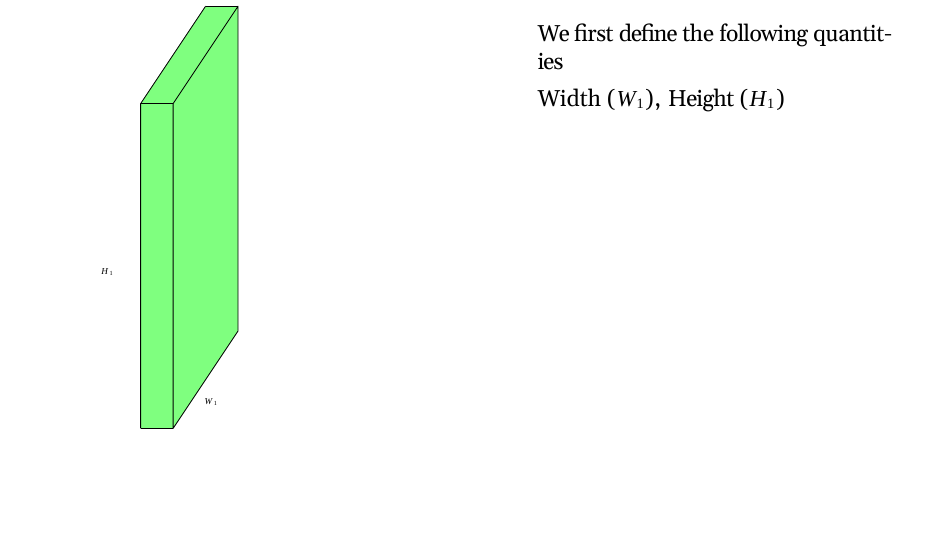

# We first define the following quantit-  ies

Width (W1), Height (H1)

H1

W1